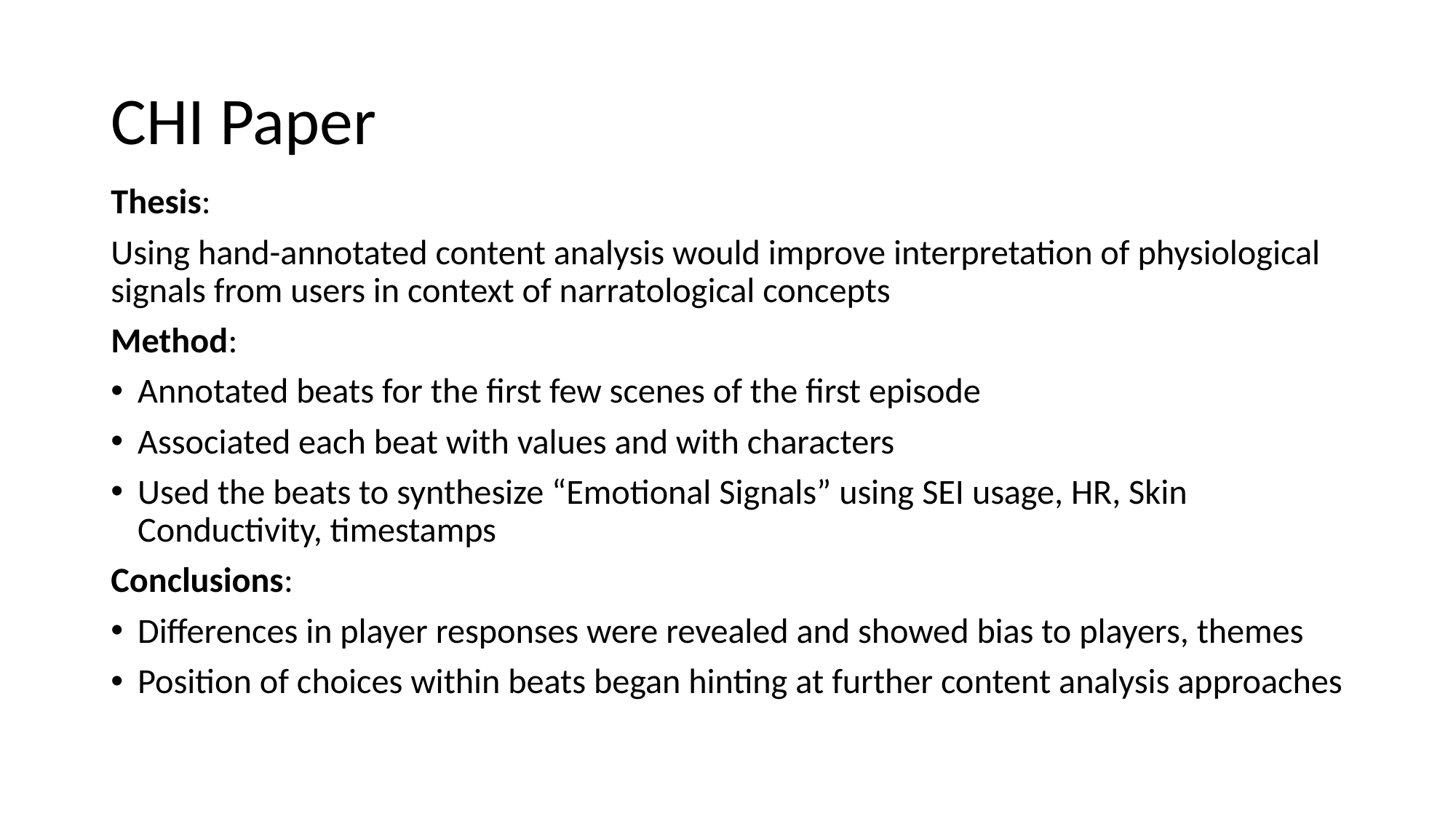

# CHI Paper
Thesis:
Using hand-annotated content analysis would improve interpretation of physiological signals from users in context of narratological concepts
Method:
Annotated beats for the first few scenes of the first episode
Associated each beat with values and with characters
Used the beats to synthesize “Emotional Signals” using SEI usage, HR, Skin Conductivity, timestamps
Conclusions:
Differences in player responses were revealed and showed bias to players, themes
Position of choices within beats began hinting at further content analysis approaches